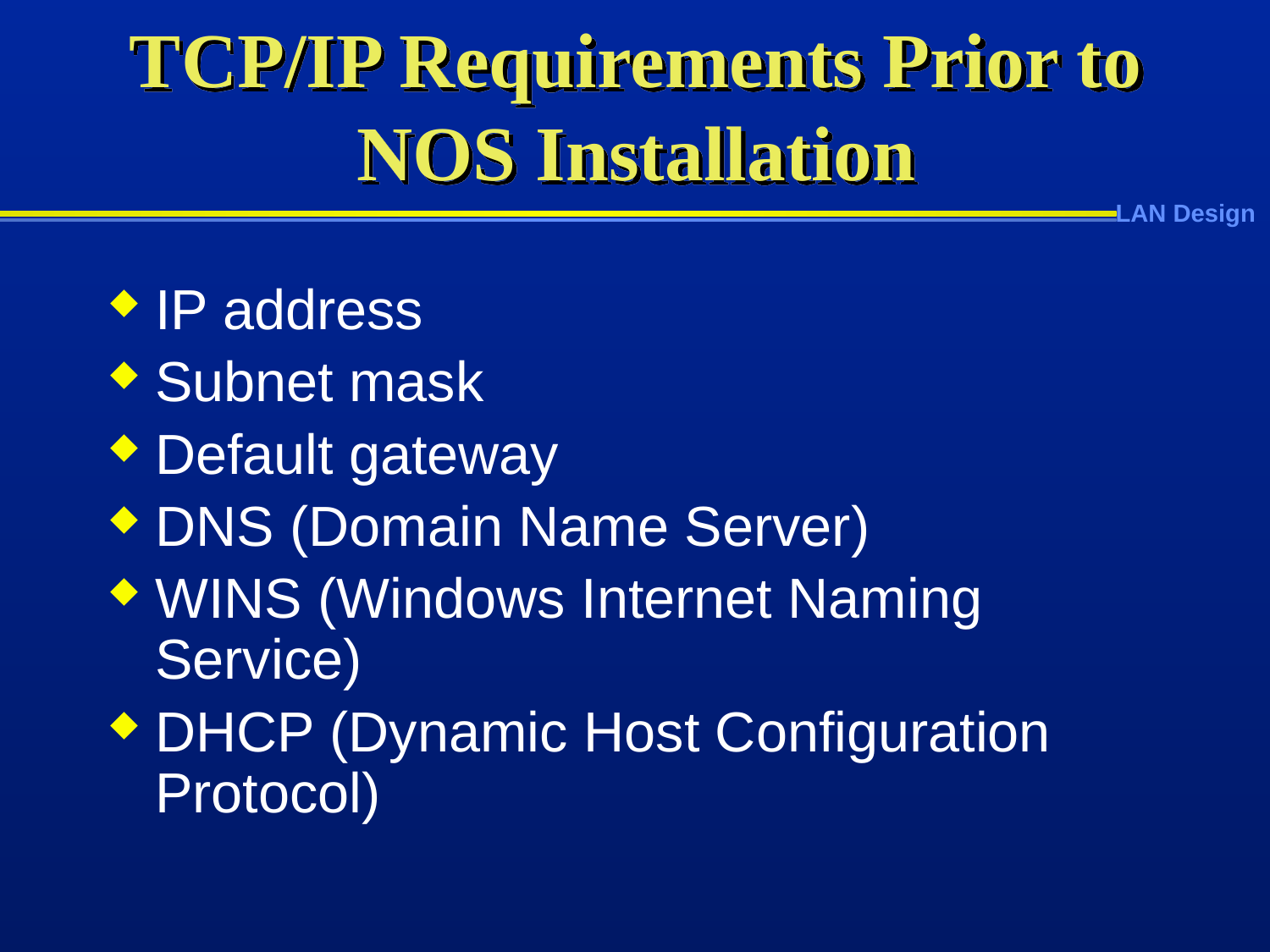

# TCP/IP Requirements Prior to NOS Installation
IP address
Subnet mask
Default gateway
DNS (Domain Name Server)
WINS (Windows Internet Naming Service)
DHCP (Dynamic Host Configuration  Protocol)